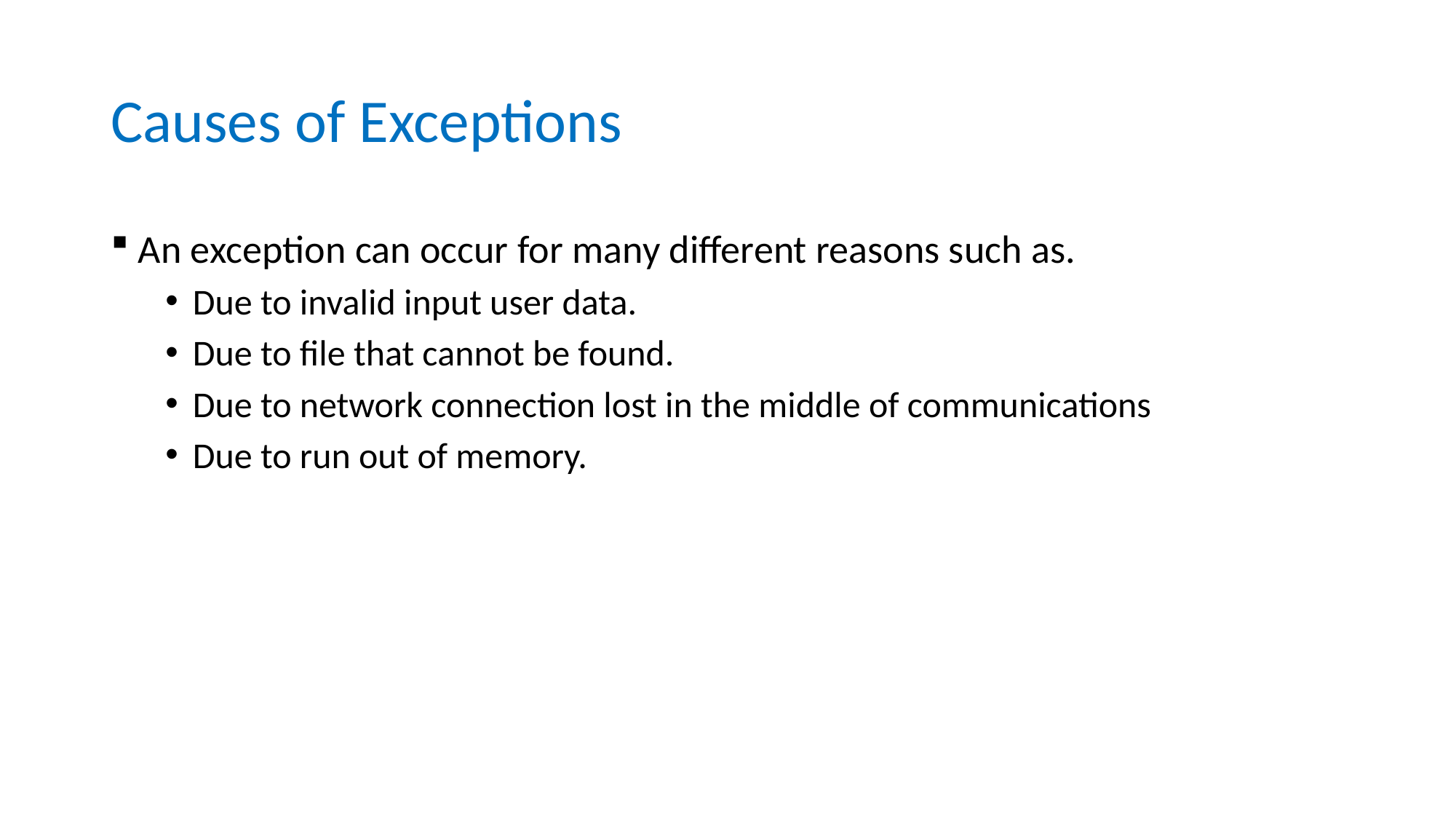

# Causes of Exceptions
An exception can occur for many different reasons such as.
Due to invalid input user data.
Due to file that cannot be found.
Due to network connection lost in the middle of communications
Due to run out of memory.